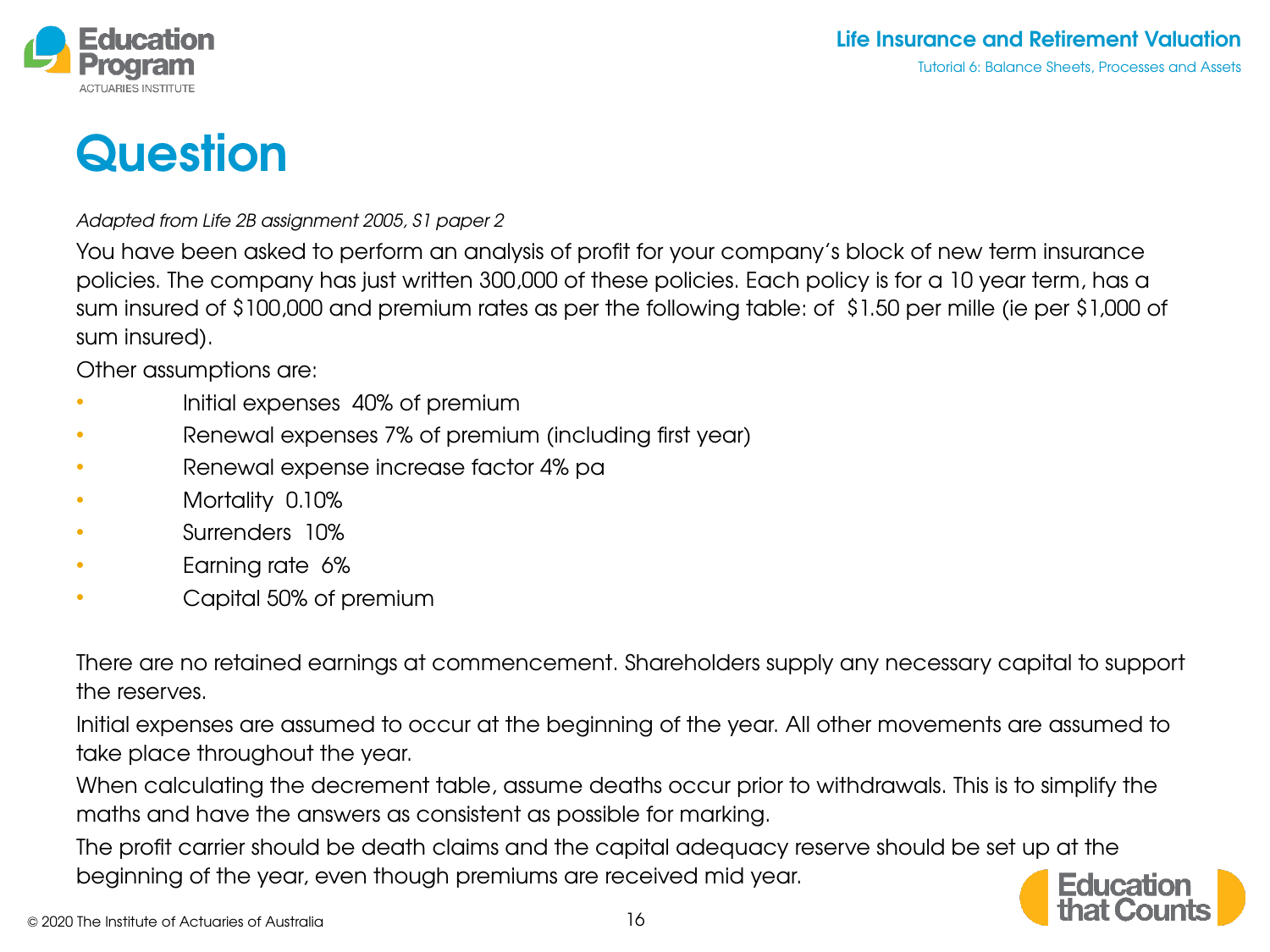

# Question
Adapted from Life 2B assignment 2005, S1 paper 2
You have been asked to perform an analysis of profit for your company’s block of new term insurance policies. The company has just written 300,000 of these policies. Each policy is for a 10 year term, has a sum insured of $100,000 and premium rates as per the following table: of  $1.50 per mille (ie per $1,000 of sum insured).
Other assumptions are:
Initial expenses  40% of premium
Renewal expenses 7% of premium (including first year)
Renewal expense increase factor 4% pa
Mortality  0.10%
Surrenders  10%
Earning rate  6%
Capital 50% of premium

There are no retained earnings at commencement. Shareholders supply any necessary capital to support the reserves.
Initial expenses are assumed to occur at the beginning of the year. All other movements are assumed to take place throughout the year.
When calculating the decrement table, assume deaths occur prior to withdrawals. This is to simplify the maths and have the answers as consistent as possible for marking.
The profit carrier should be death claims and the capital adequacy reserve should be set up at the beginning of the year, even though premiums are received mid year.